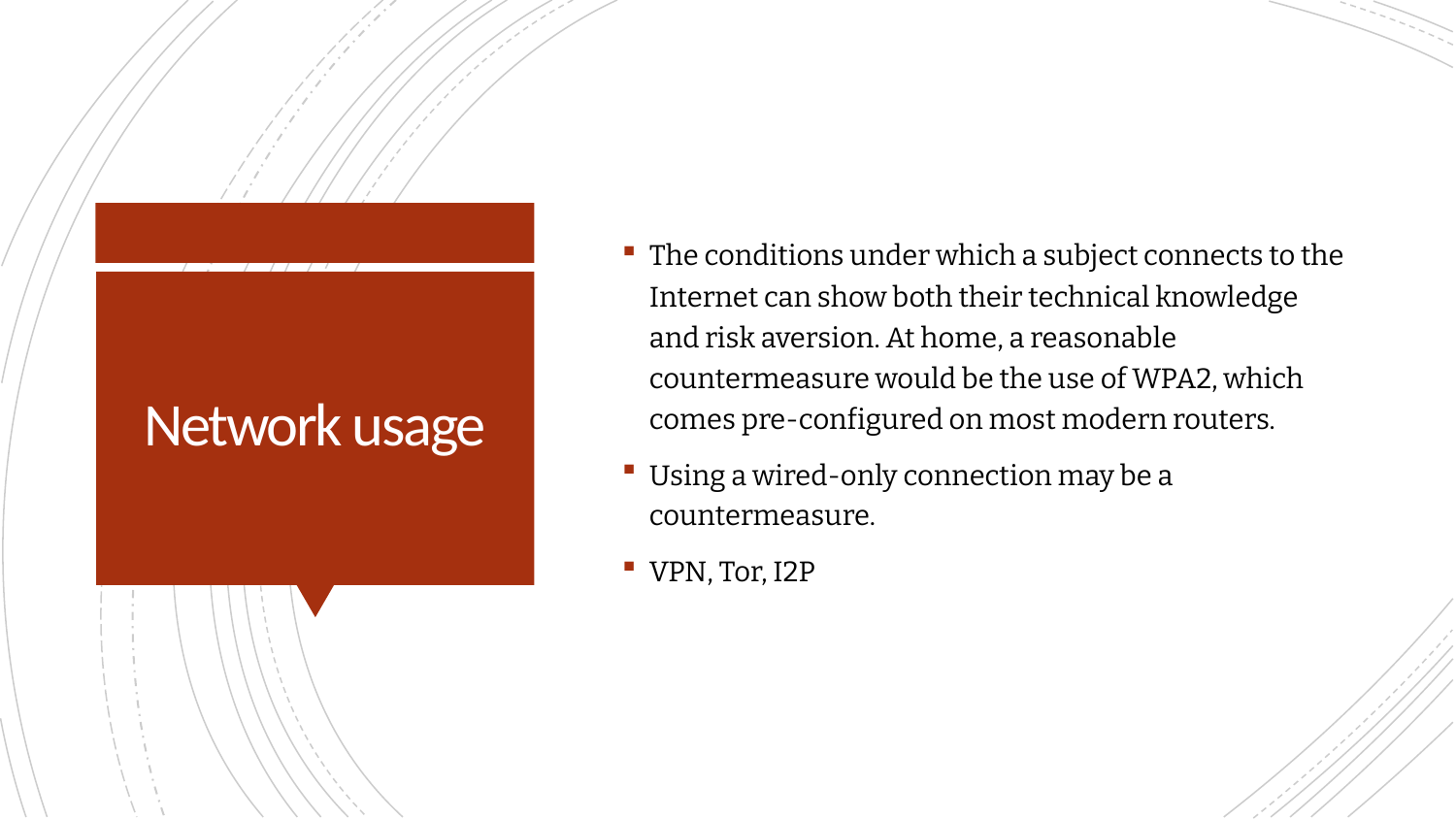

The conditions under which a subject connects to the Internet can show both their technical knowledge and risk aversion. At home, a reasonable countermeasure would be the use of WPA2, which comes pre-configured on most modern routers.
Using a wired-only connection may be a countermeasure.
VPN, Tor, I2P
# Network usage